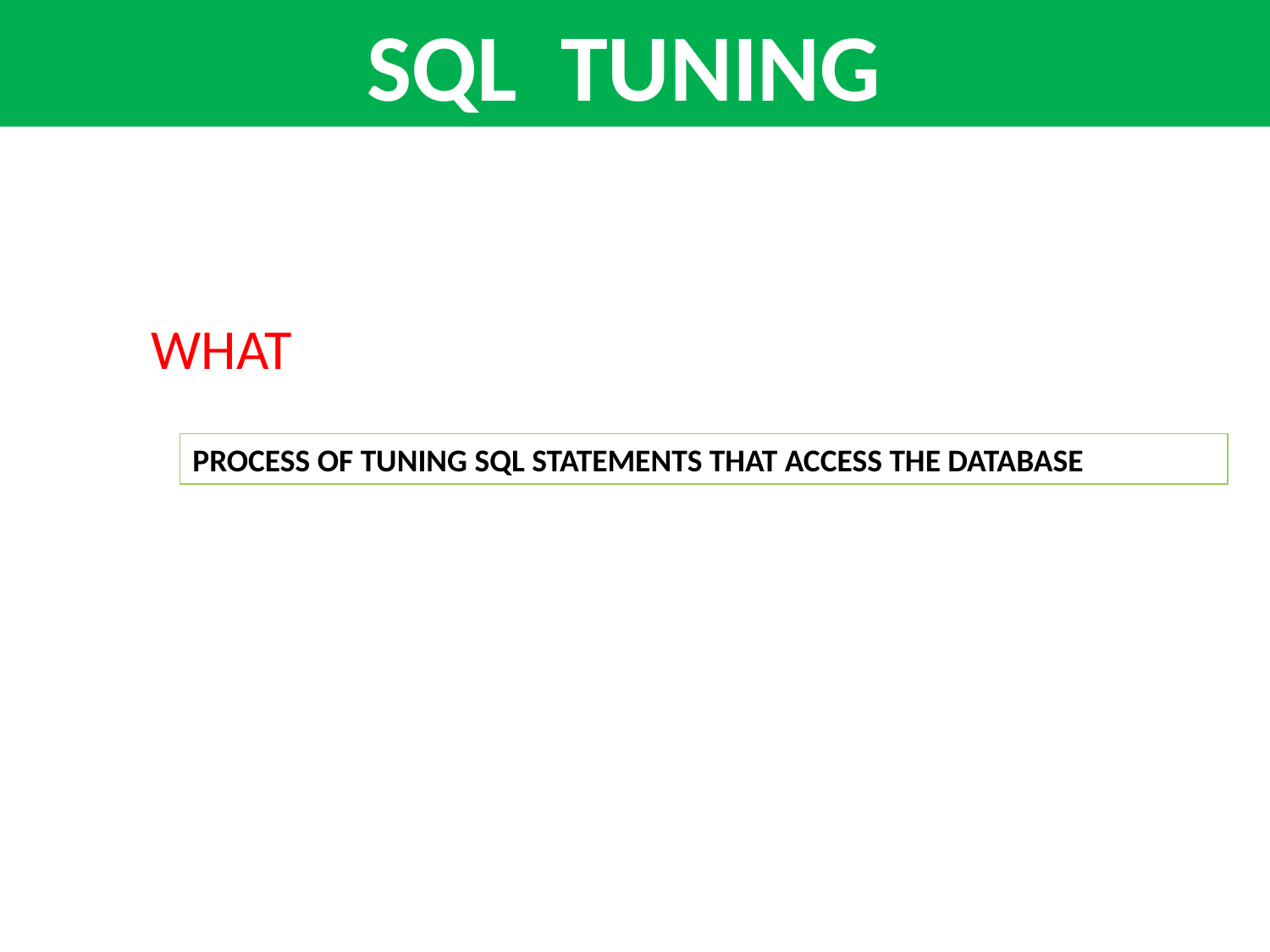

SQL  TUNING
WHAT
PROCESS OF TUNING SQL STATEMENTS THAT ACCESS THE DATABASE